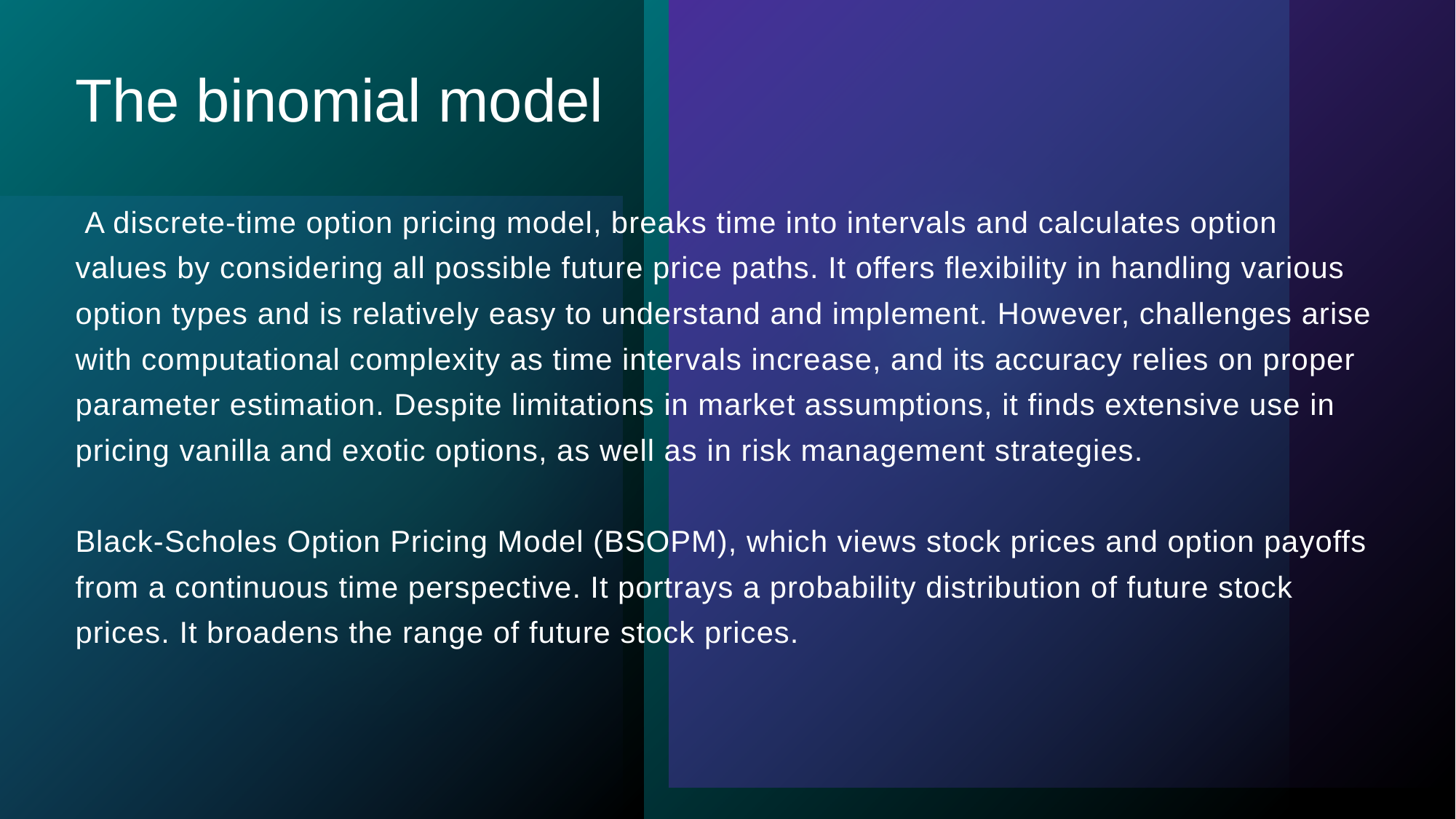

# The binomial model
 A discrete-time option pricing model, breaks time into intervals and calculates option values by considering all possible future price paths. It offers flexibility in handling various option types and is relatively easy to understand and implement. However, challenges arise with computational complexity as time intervals increase, and its accuracy relies on proper parameter estimation. Despite limitations in market assumptions, it finds extensive use in pricing vanilla and exotic options, as well as in risk management strategies.
Black-Scholes Option Pricing Model (BSOPM), which views stock prices and option payoffs from a continuous time perspective. It portrays a probability distribution of future stock prices. It broadens the range of future stock prices.